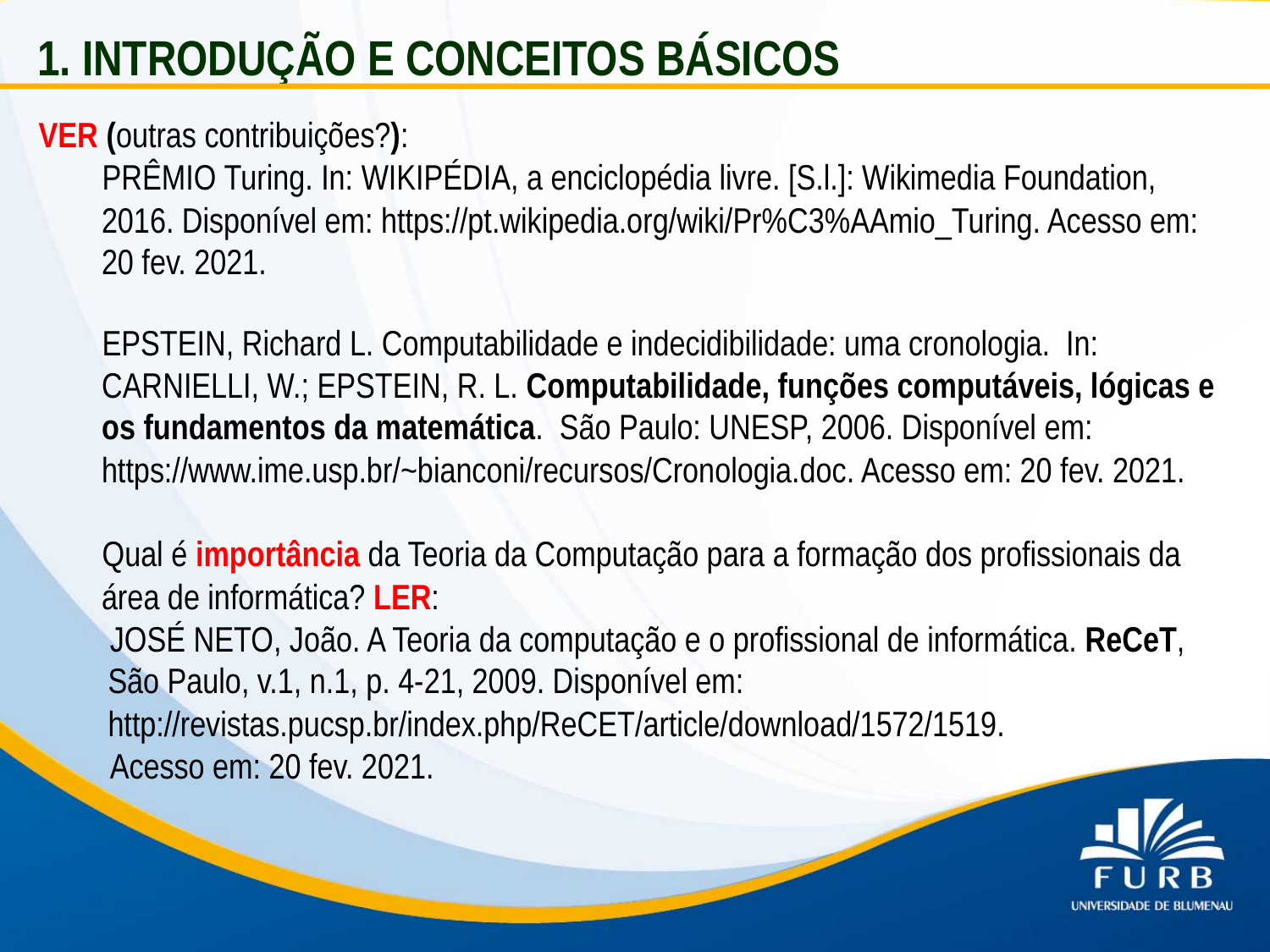

1. INTRODUÇÃO E CONCEITOS BÁSICOS

VER (outras contribuições?):
PRÊMIO Turing. In: WIKIPÉDIA, a enciclopédia livre. [S.l.]: Wikimedia Foundation, 2016. Disponível em: https://pt.wikipedia.org/wiki/Pr%C3%AAmio_Turing. Acesso em: 20 fev. 2021.

EPSTEIN, Richard L. Computabilidade e indecidibilidade: uma cronologia.  In: CARNIELLI, W.; EPSTEIN, R. L. Computabilidade, funções computáveis, lógicas e os fundamentos da matemática.  São Paulo: UNESP, 2006. Disponível em: https://www.ime.usp.br/~bianconi/recursos/Cronologia.doc. Acesso em: 20 fev. 2021.

Qual é importância da Teoria da Computação para a formação dos profissionais da área de informática? LER:
JOSÉ NETO, João. A Teoria da computação e o profissional de informática. ReCeT, São Paulo, v.1, n.1, p. 4-21, 2009. Disponível em: http://revistas.pucsp.br/index.php/ReCET/article/download/1572/1519.
Acesso em: 20 fev. 2021.